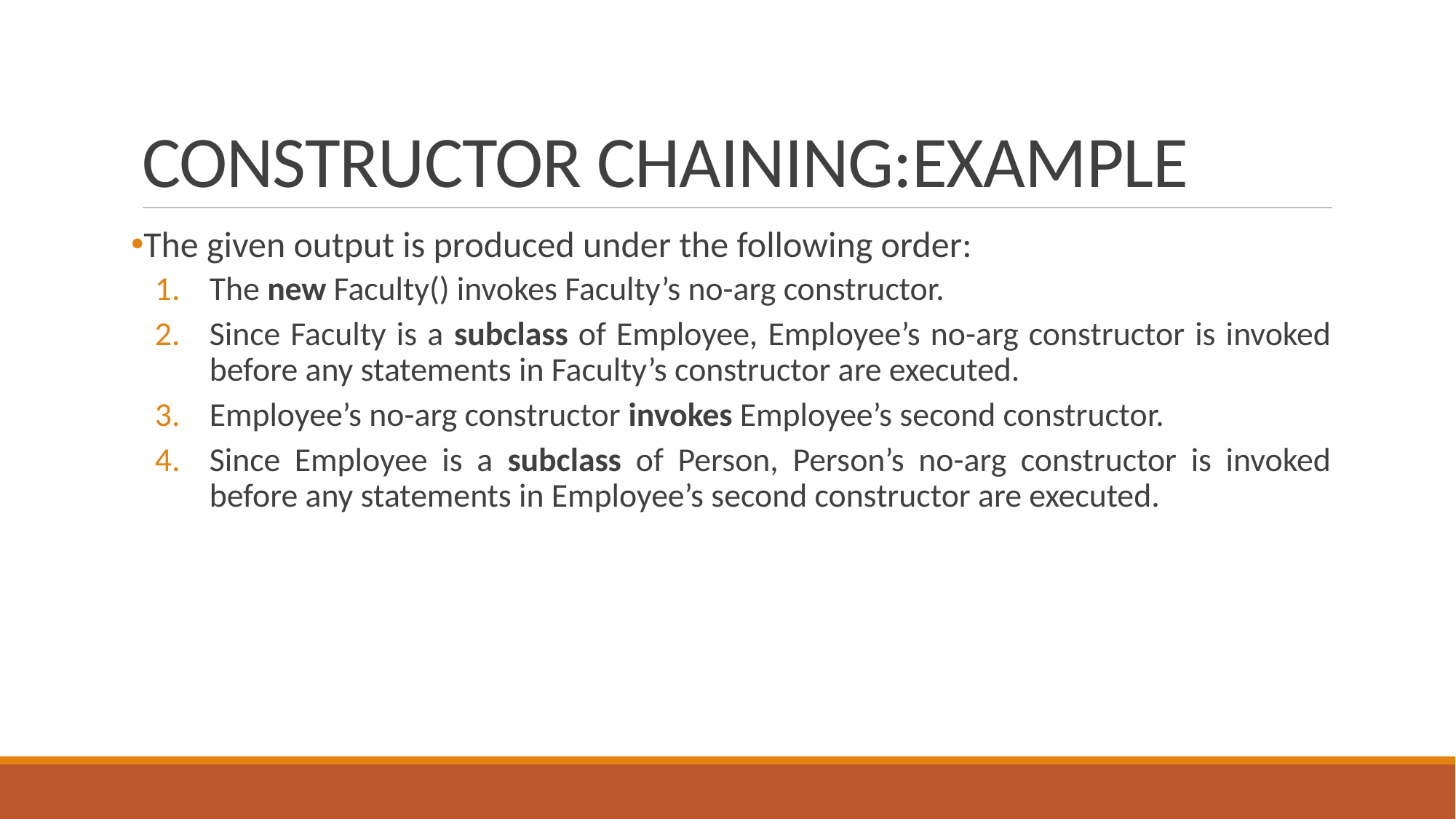

# CONSTRUCTOR CHAINING:EXAMPLE
The given output is produced under the following order:
The new Faculty() invokes Faculty’s no-arg constructor.
Since Faculty is a subclass of Employee, Employee’s no-arg constructor is invoked before any statements in Faculty’s constructor are executed.
Employee’s no-arg constructor invokes Employee’s second constructor.
Since Employee is a subclass of Person, Person’s no-arg constructor is invoked before any statements in Employee’s second constructor are executed.